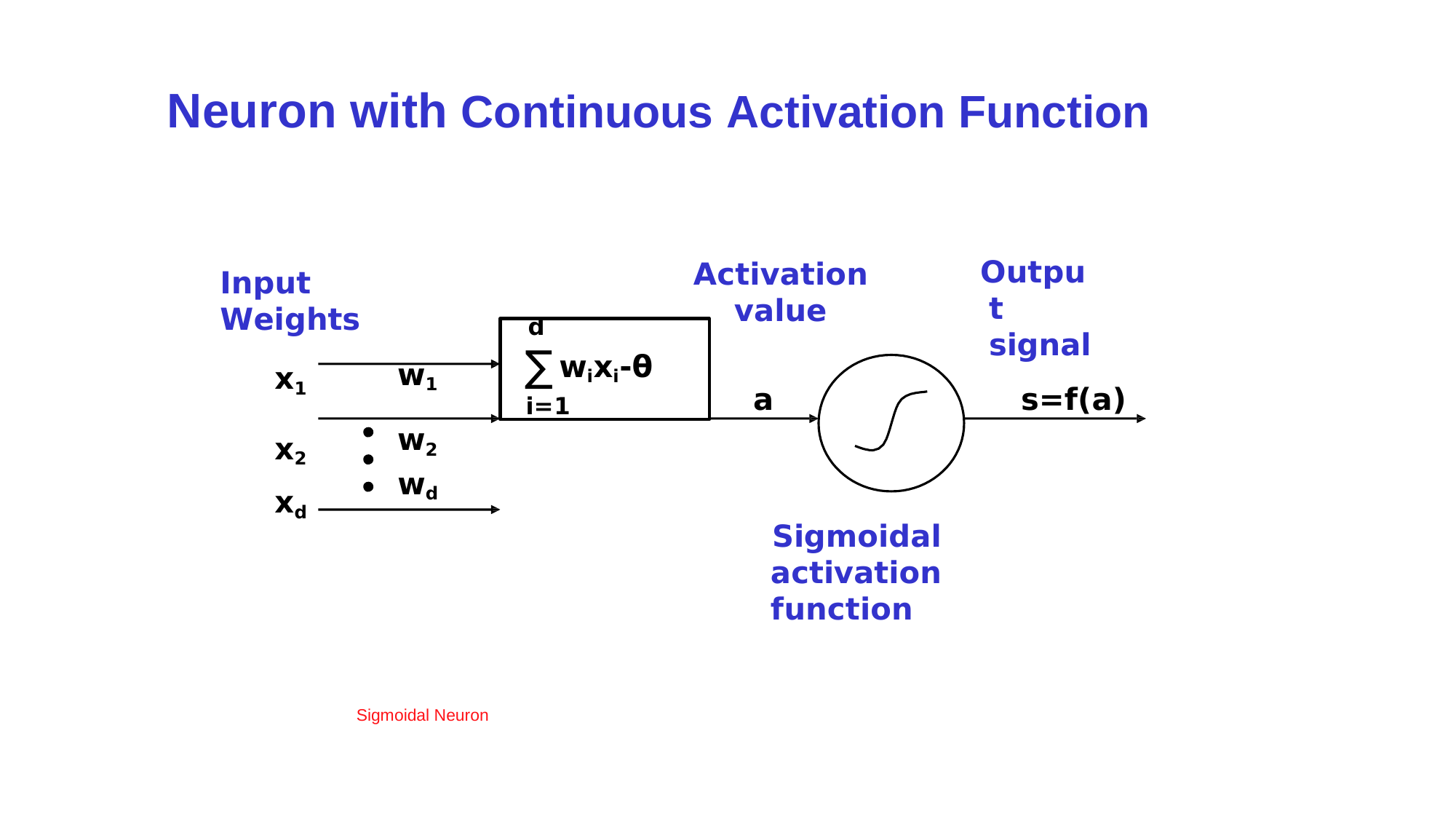

# Neuron with Continuous Activation Function
Output signal
Activation
Input	Weights
w1
w2
value
d
∑wixi-θ
i=1
x1 x2

a
s=f(a)

wd
xd

Sigmoidal activation function
Sigmoidal Neuron
9